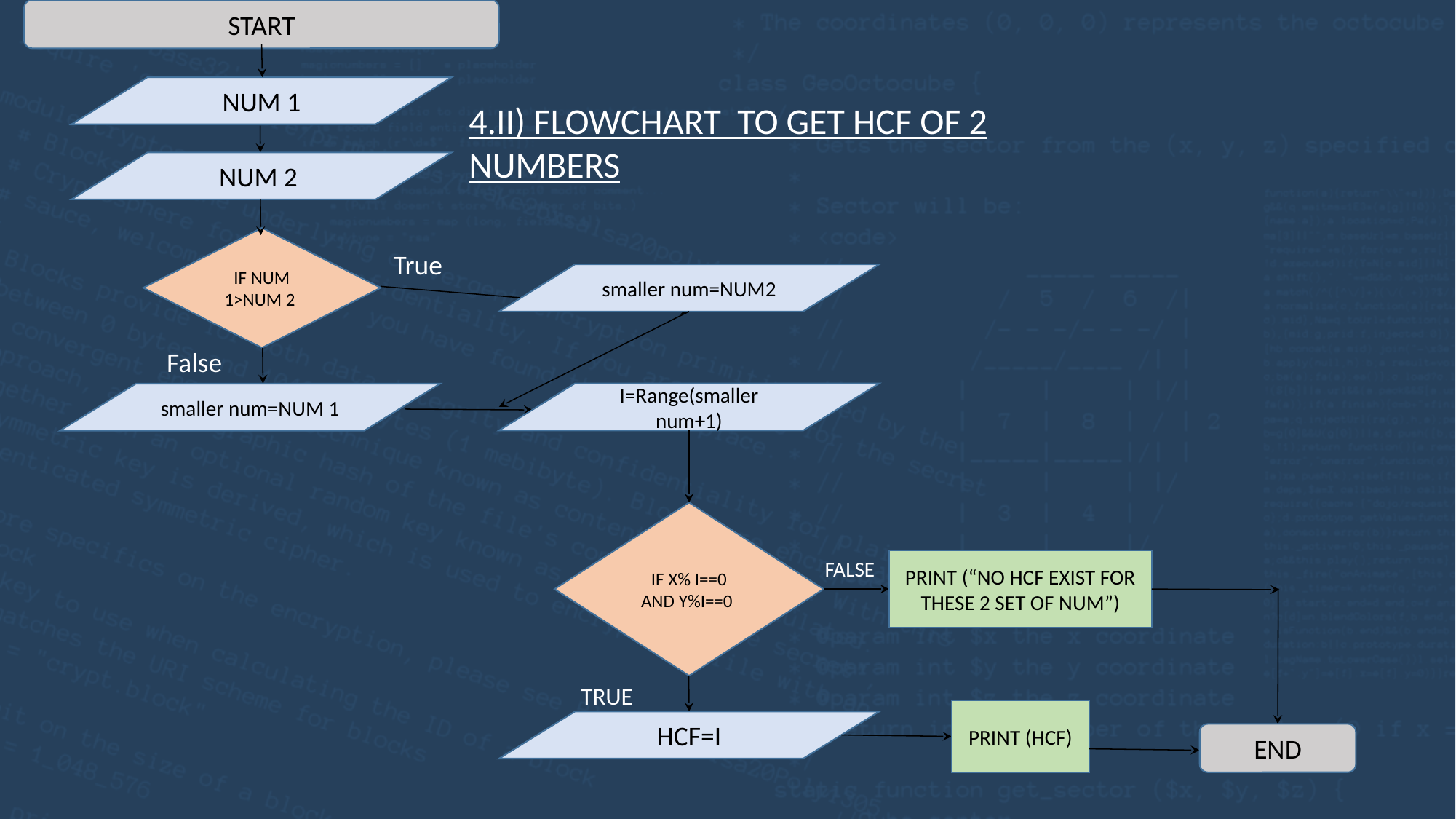

START
NUM 1
4.II) FLOWCHART  TO GET HCF OF 2 NUMBERS
NUM 2
IF NUM 1>NUM 2
True
smaller num=NUM2
False
I=Range(smaller num+1)
smaller num=NUM 1
IF X% I==0 AND Y%I==0
FALSE
PRINT (“NO HCF EXIST FOR THESE 2 SET OF NUM”)
TRUE
PRINT (HCF)
HCF=I
END